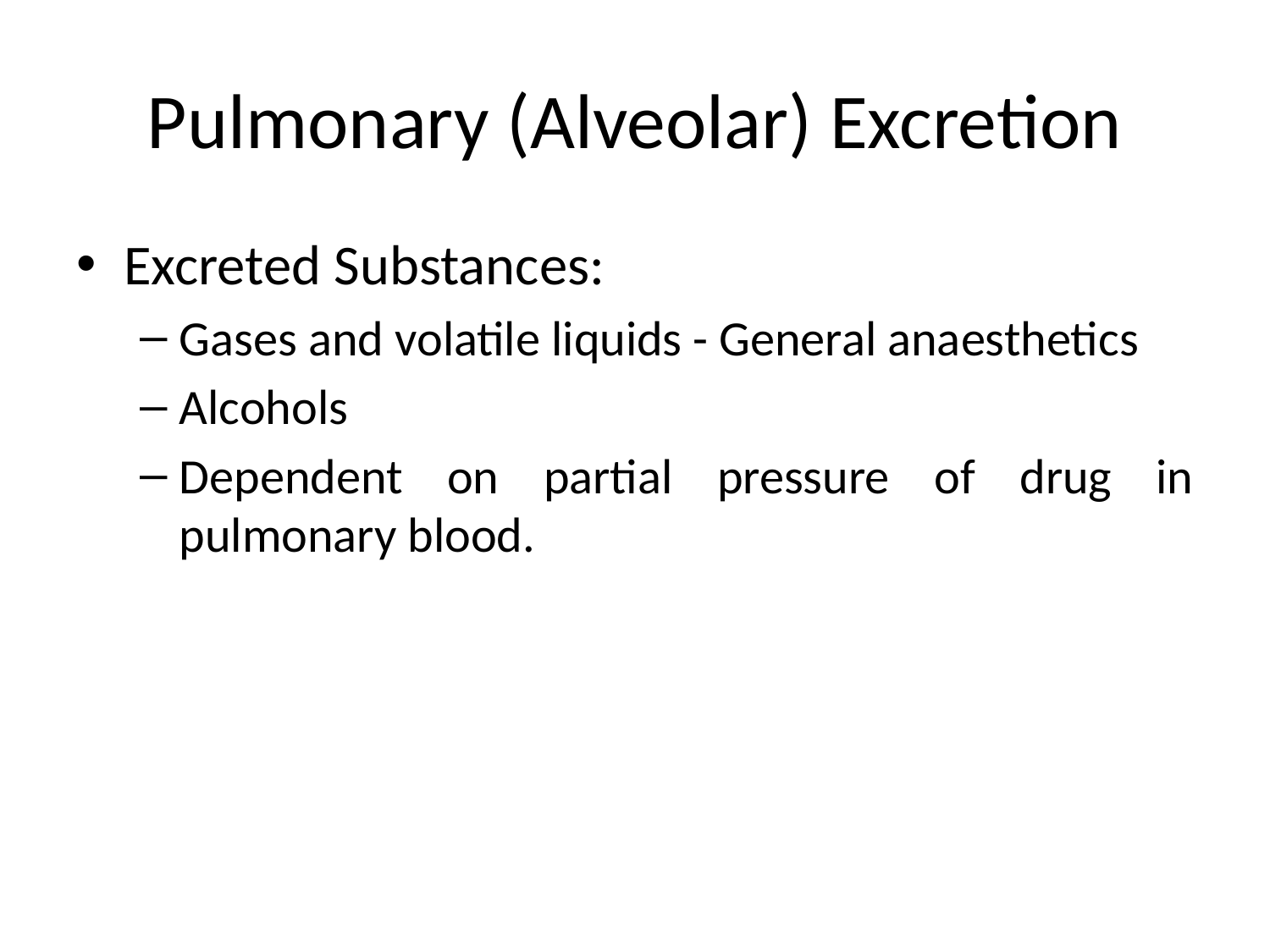

# Pulmonary (Alveolar) Excretion
Excreted Substances:
Gases and volatile liquids - General anaesthetics
Alcohols
Dependent on partial pressure of drug in pulmonary blood.